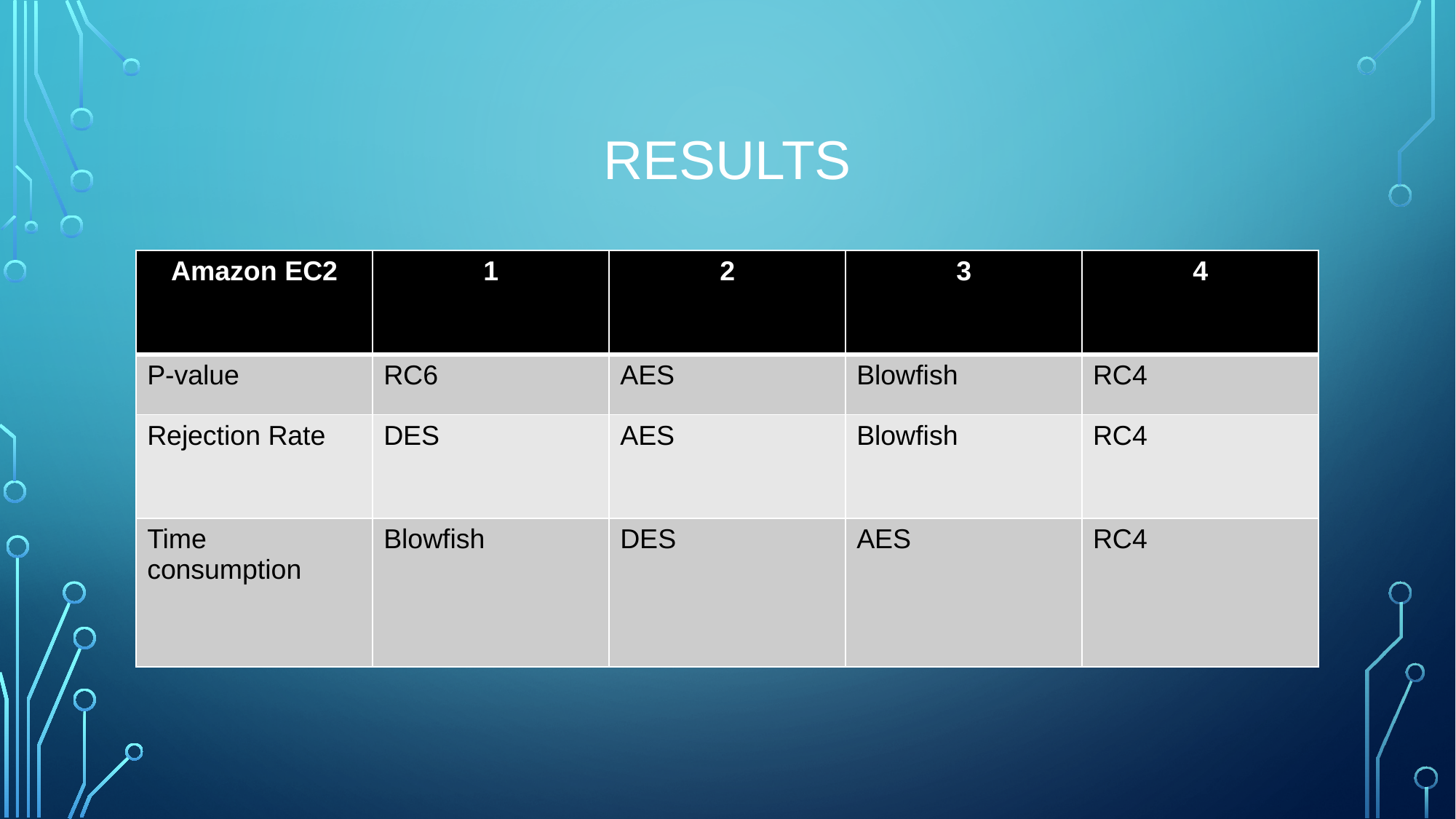

# RESults
| Amazon EC2 | 1 | 2 | 3 | 4 |
| --- | --- | --- | --- | --- |
| P-value | RC6 | AES | Blowfish | RC4 |
| Rejection Rate | DES | AES | Blowfish | RC4 |
| Time consumption | Blowfish | DES | AES | RC4 |